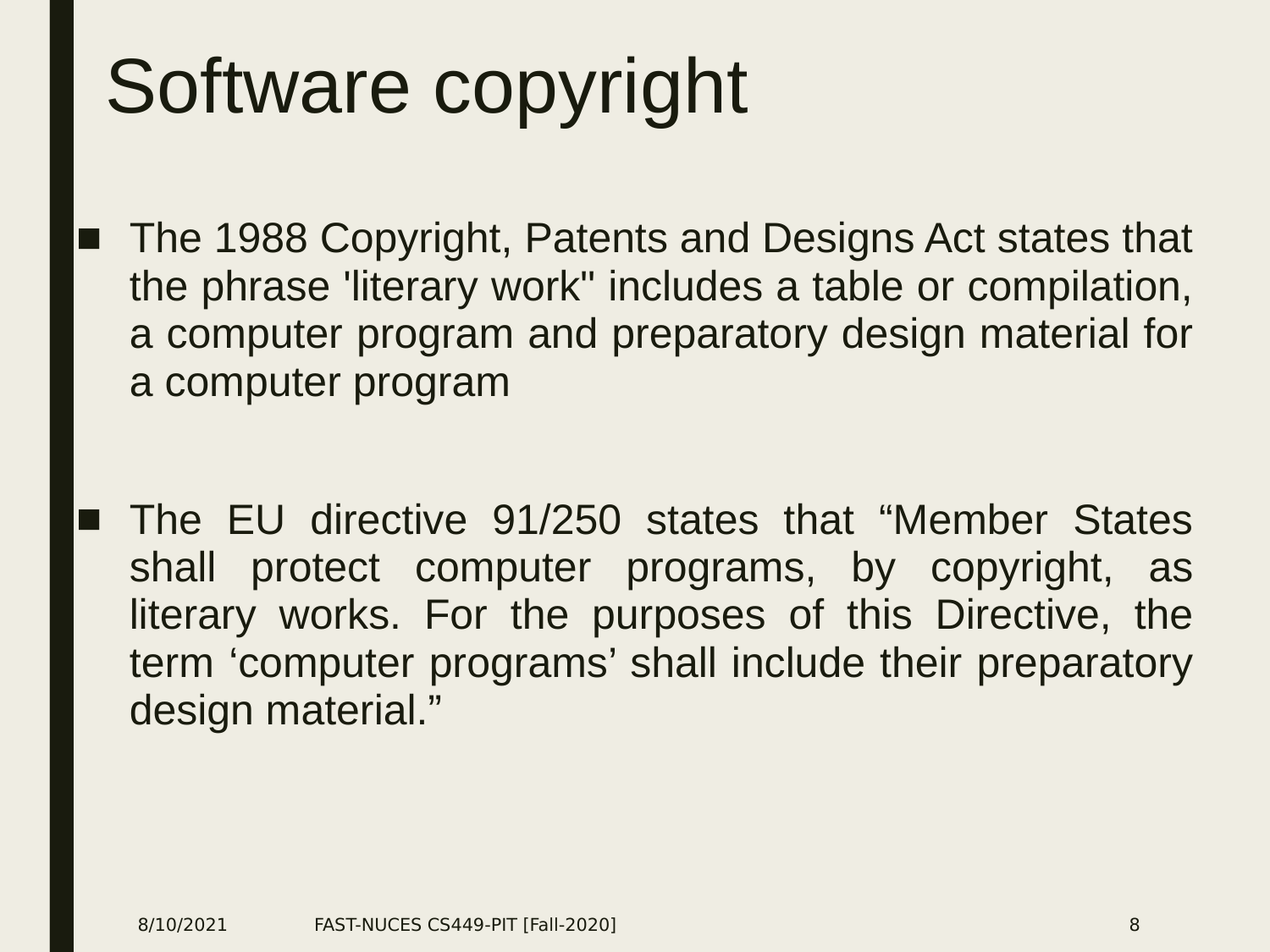

# Software copyright
The 1988 Copyright, Patents and Designs Act states that the phrase 'literary work" includes a table or compilation, a computer program and preparatory design material for a computer program

The EU directive 91/250 states that “Member States shall protect computer programs, by copyright, as literary works. For the purposes of this Directive, the term ‘computer programs’ shall include their preparatory design material.”

8/10/2021
FAST-NUCES CS449-PIT [Fall-2020]
8